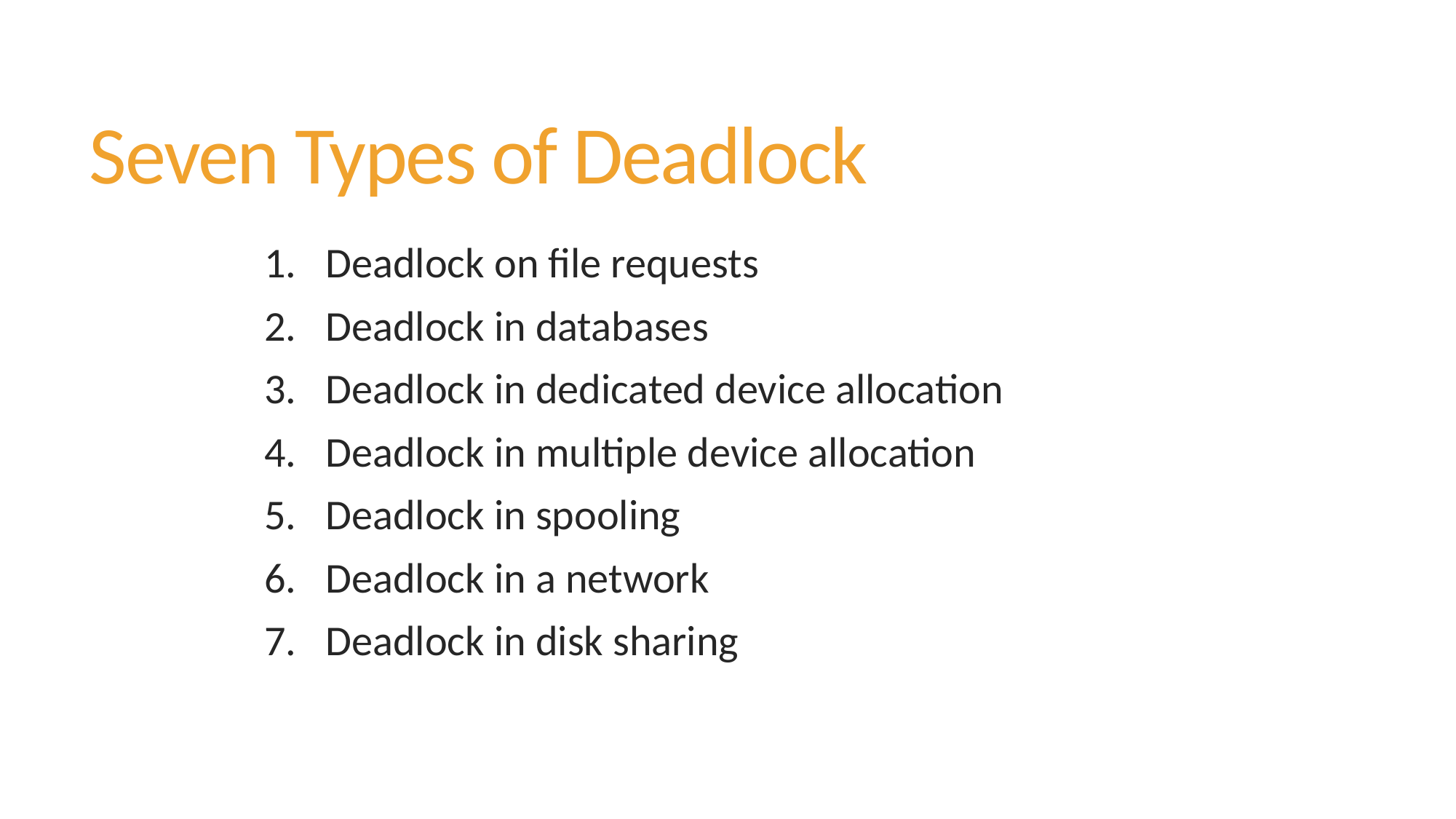

# Seven Types of Deadlock
Deadlock on file requests
Deadlock in databases
Deadlock in dedicated device allocation
Deadlock in multiple device allocation
Deadlock in spooling
Deadlock in a network
Deadlock in disk sharing